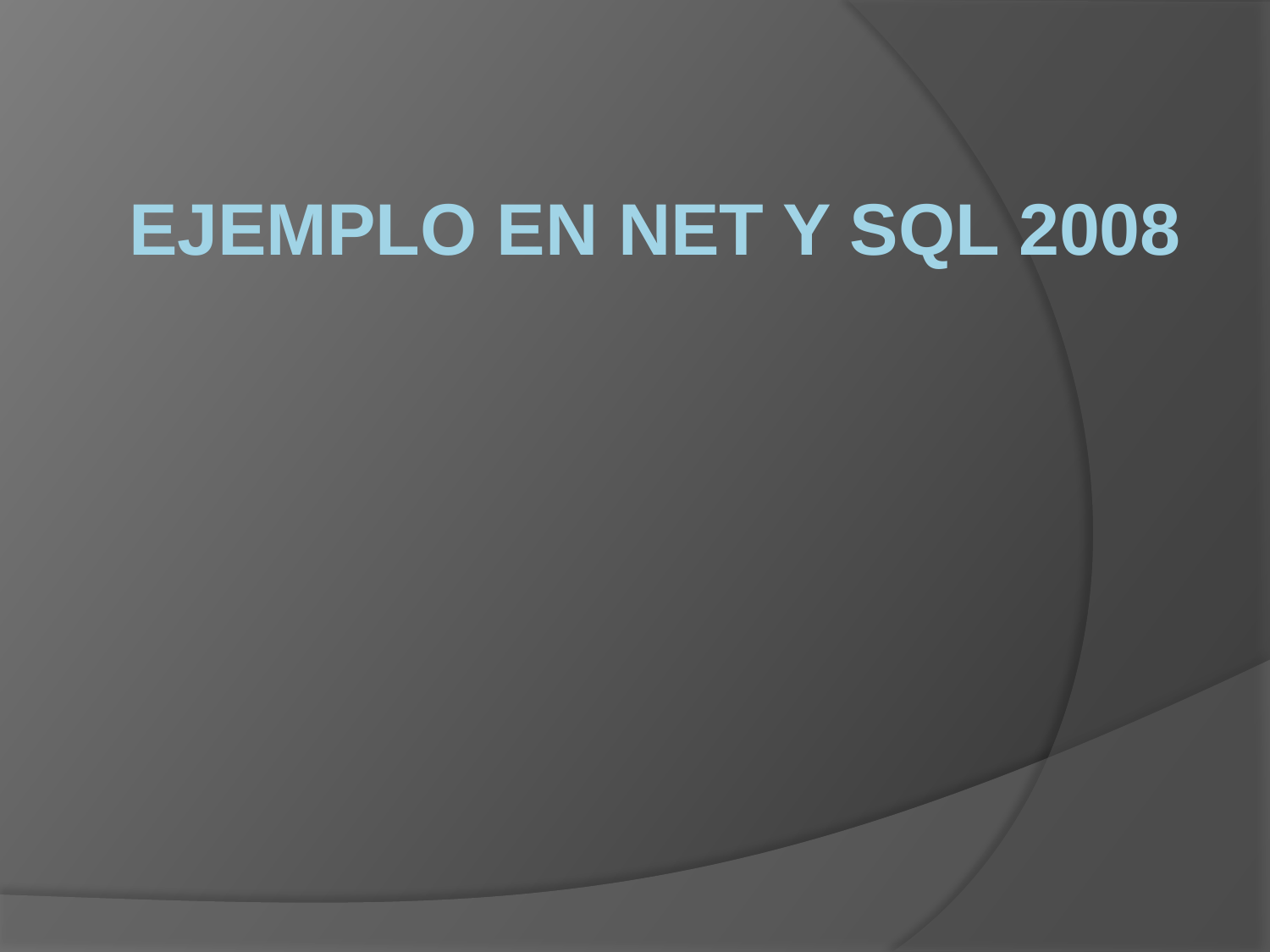

# Ejemplo en net y sql 2008